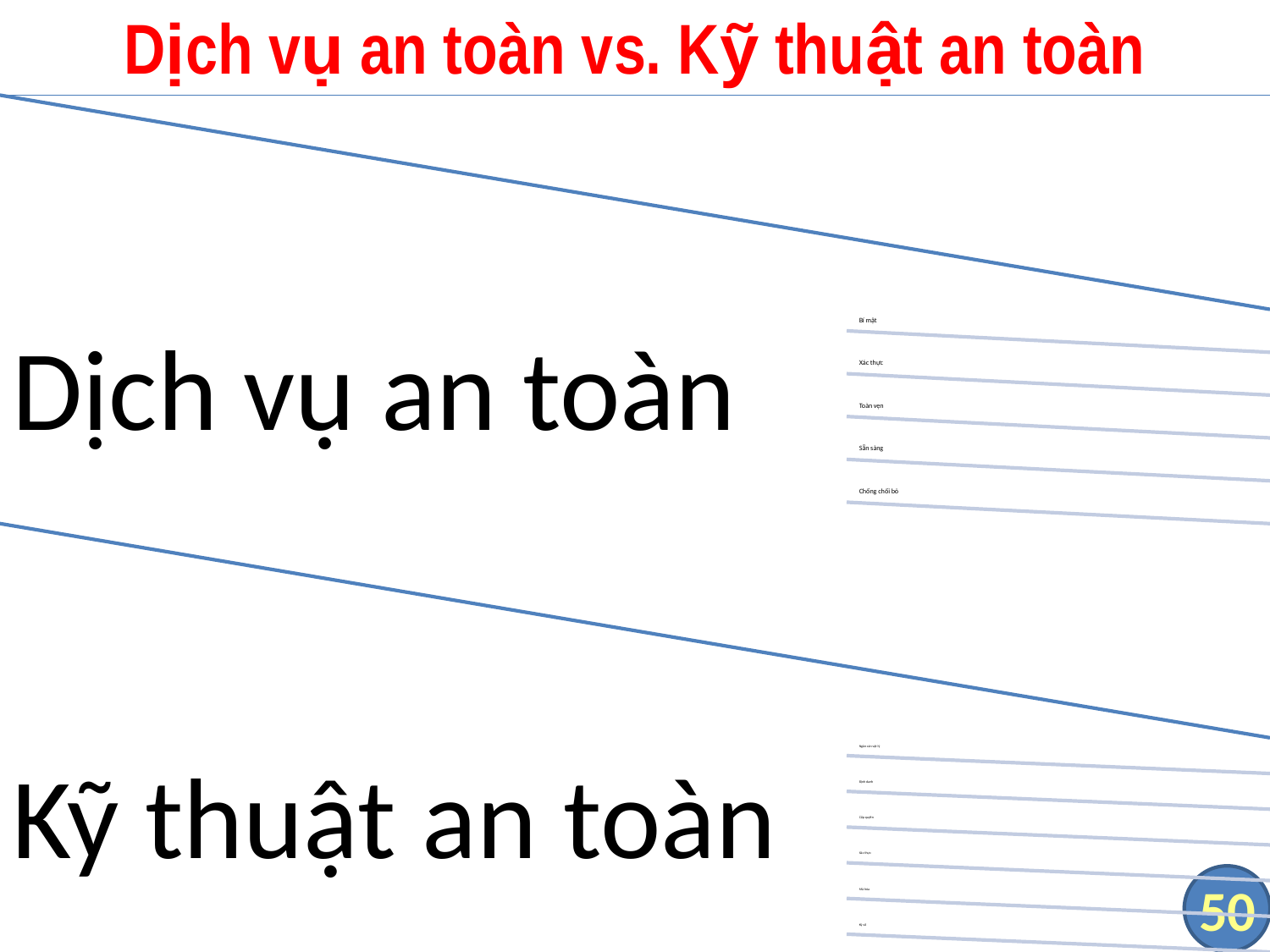

# Dịch vụ an toàn vs. Kỹ thuật an toàn
Dịch vụ an toàn
Bí mật
Xác thực
Toàn vẹn
Sẵn sàng
Chống chối bỏ
Kỹ thuật an toàn
Ngăn cản vật lý
Định danh
Cấp quyền
Xác thực
Mã hóa
Ký số
50